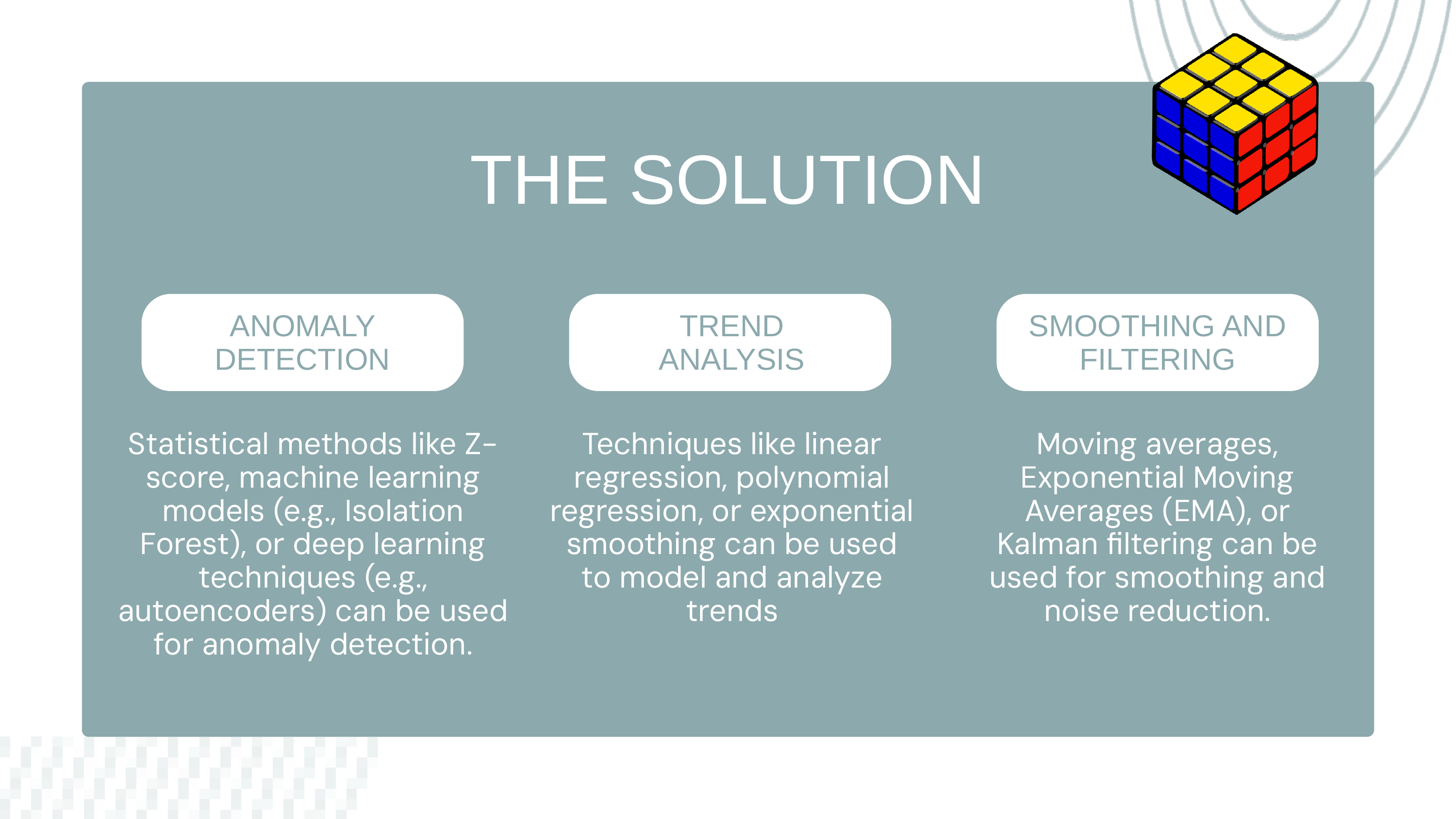

THE SOLUTION

ANOMALY DETECTION
TREND ANALYSIS
SMOOTHING AND FILTERING
Statistical methods like Z-score, machine learning models (e.g., Isolation Forest), or deep learning techniques (e.g., autoencoders) can be used for anomaly detection.
Techniques like linear regression, polynomial regression, or exponential smoothing can be used to model and analyze trends
Moving averages, Exponential Moving Averages (EMA), or Kalman filtering can be used for smoothing and noise reduction.